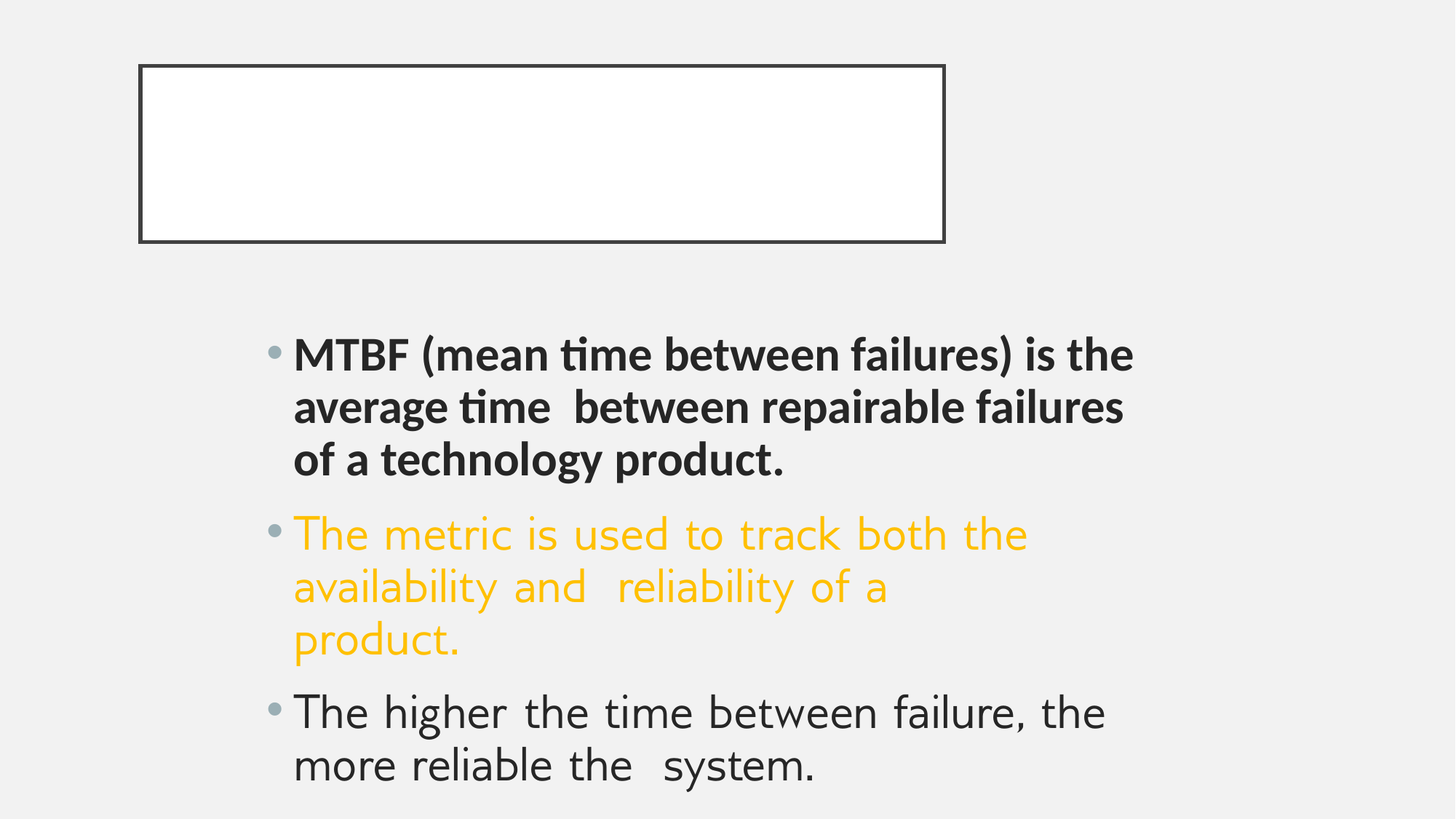

# Mean Time Between Failure
MTBF (mean time between failures) is the average time  between repairable failures of a technology product.
The metric is used to track both the availability and  reliability of a product.
The higher the time between failure, the more reliable the  system.